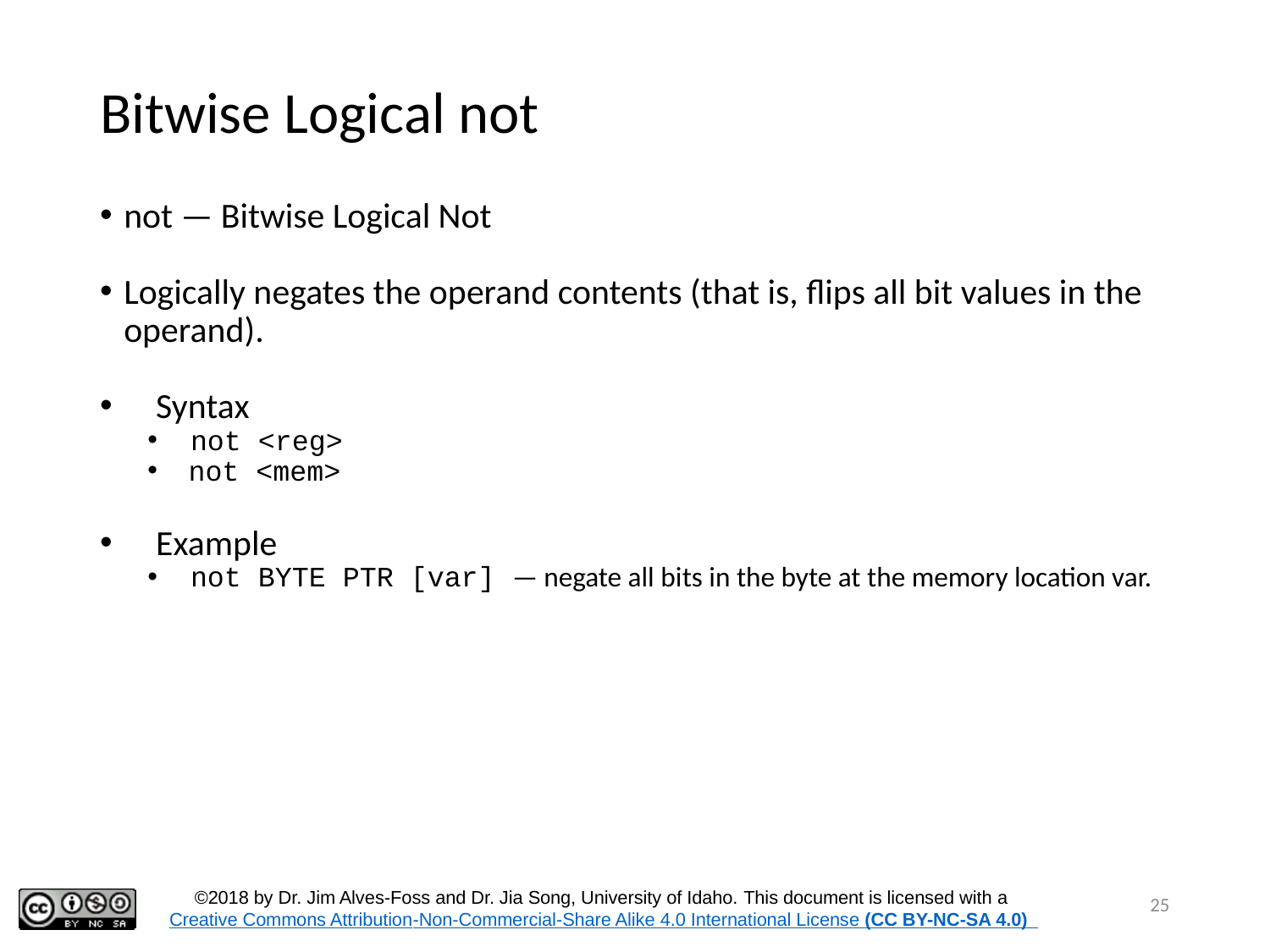

# Bitwise Logical not
not — Bitwise Logical Not

Logically negates the operand contents (that is, flips all bit values in the operand).

    Syntax
   not <reg>
 not <mem>

    Example
   not BYTE PTR [var] — negate all bits in the byte at the memory location var.
25